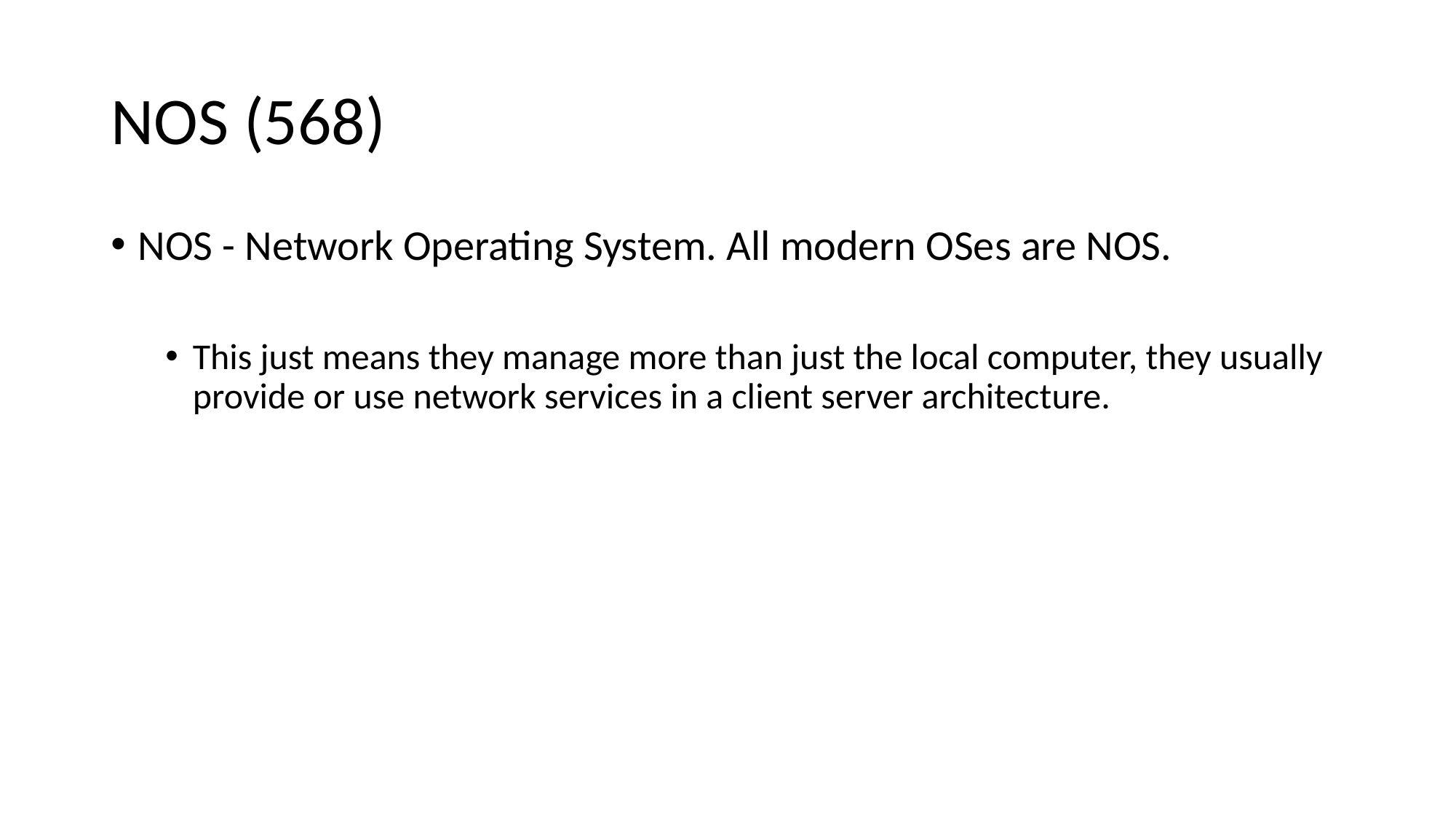

# NOS (568)
NOS - Network Operating System. All modern OSes are NOS.

This just means they manage more than just the local computer, they usually provide or use network services in a client server architecture.